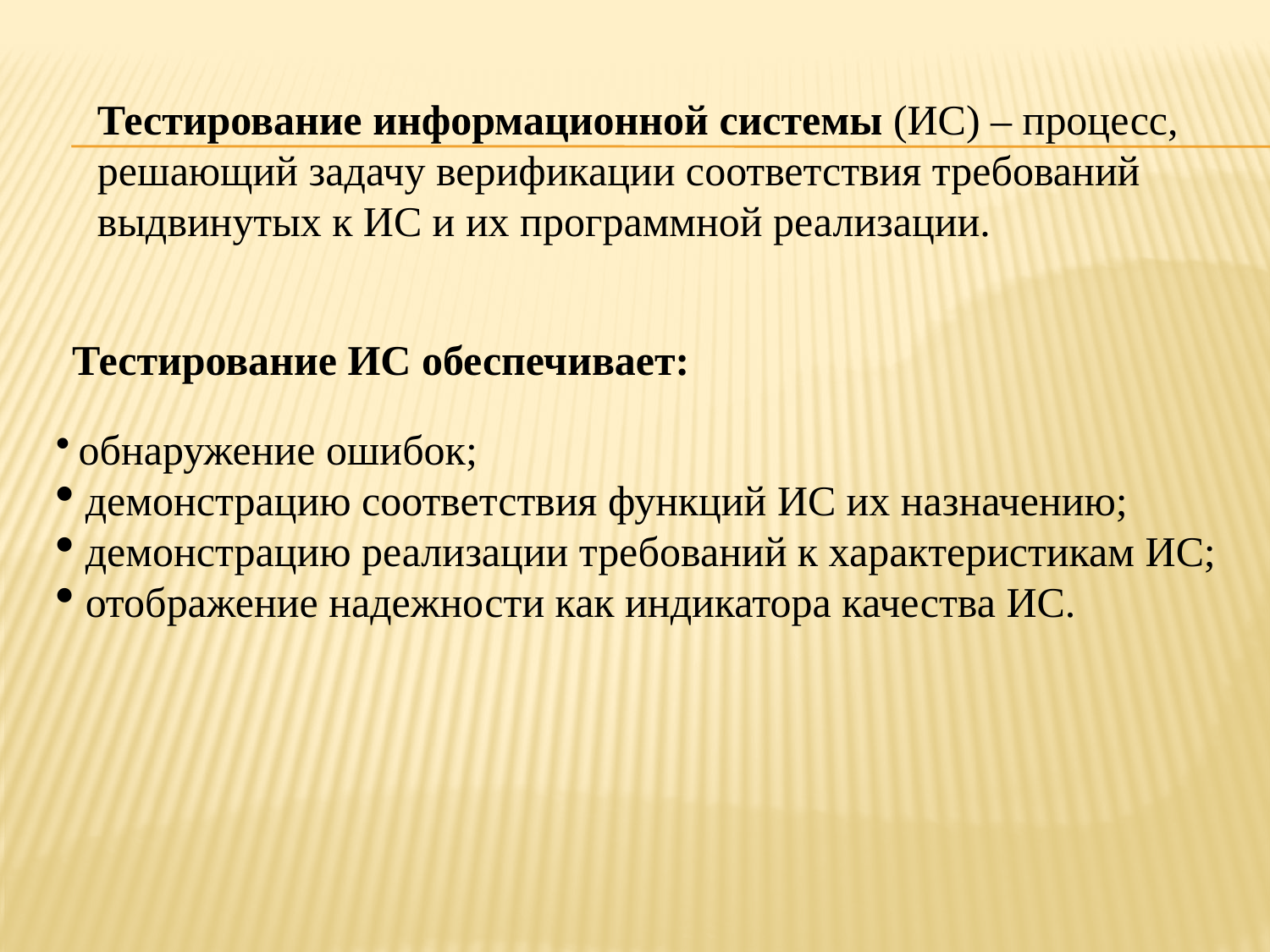

Тестирование информационной системы (ИС) – процесс, решающий задачу верификации соответствия требований выдвинутых к ИС и их программной реализации.
Тестирование ИС обеспечивает:
 обнаружение ошибок;
 демонстрацию соответствия функций ИС их назначению;
 демонстрацию реализации требований к характеристикам ИС;
 отображение надежности как индикатора качества ИС.